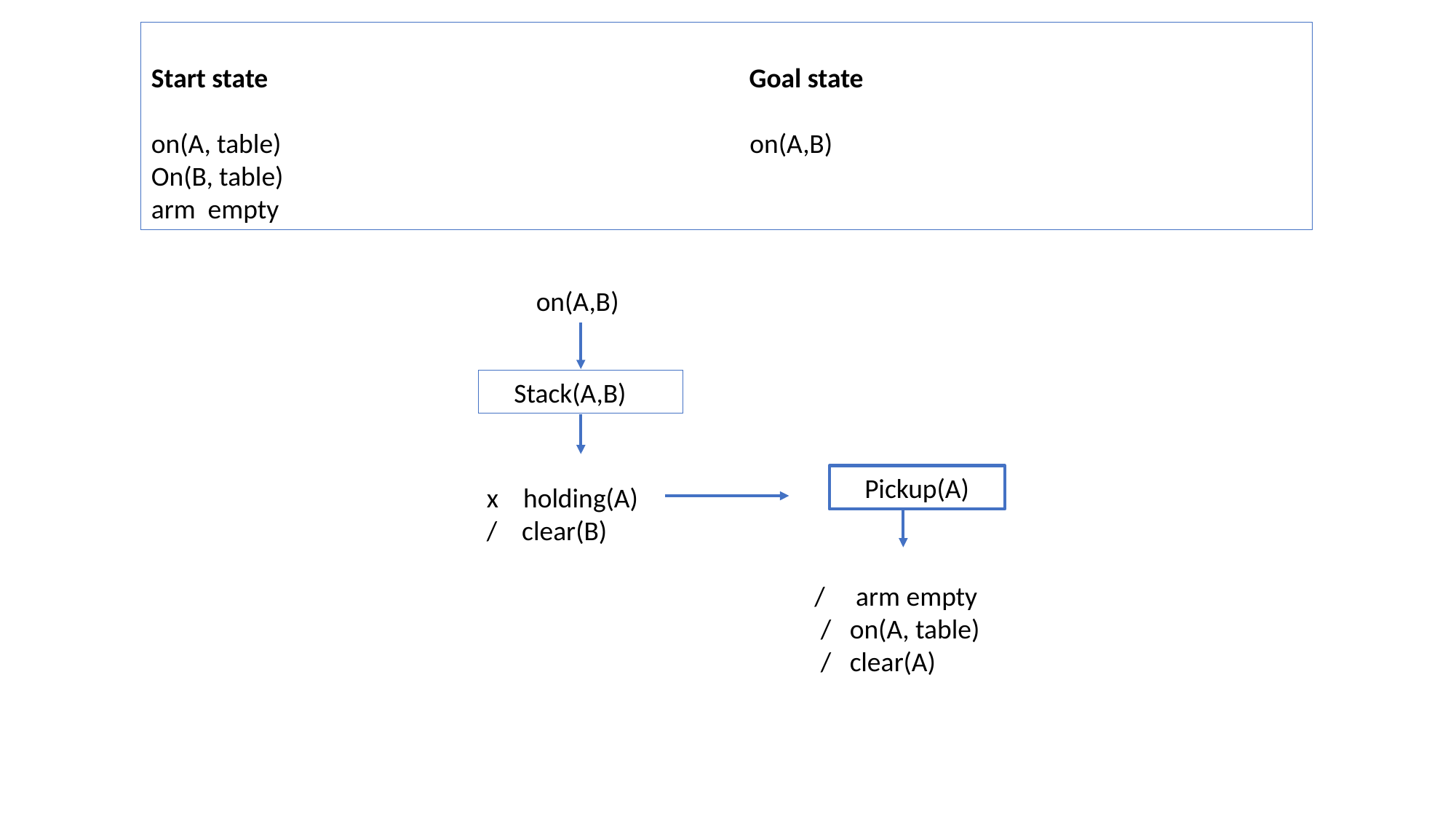

Start state                                                                              Goal state

on(A, table)                                                                            on(A,B)
On(B, table)
arm  empty
                                                            on(A,B)

                                                    x    holding(A)
                                                    /    clear(B)

                                                                                                         /     arm empty
                                                                                                          /   on(A, table)
                                                                                                          /   clear(A)

    Stack(A,B)
    Pickup(A)